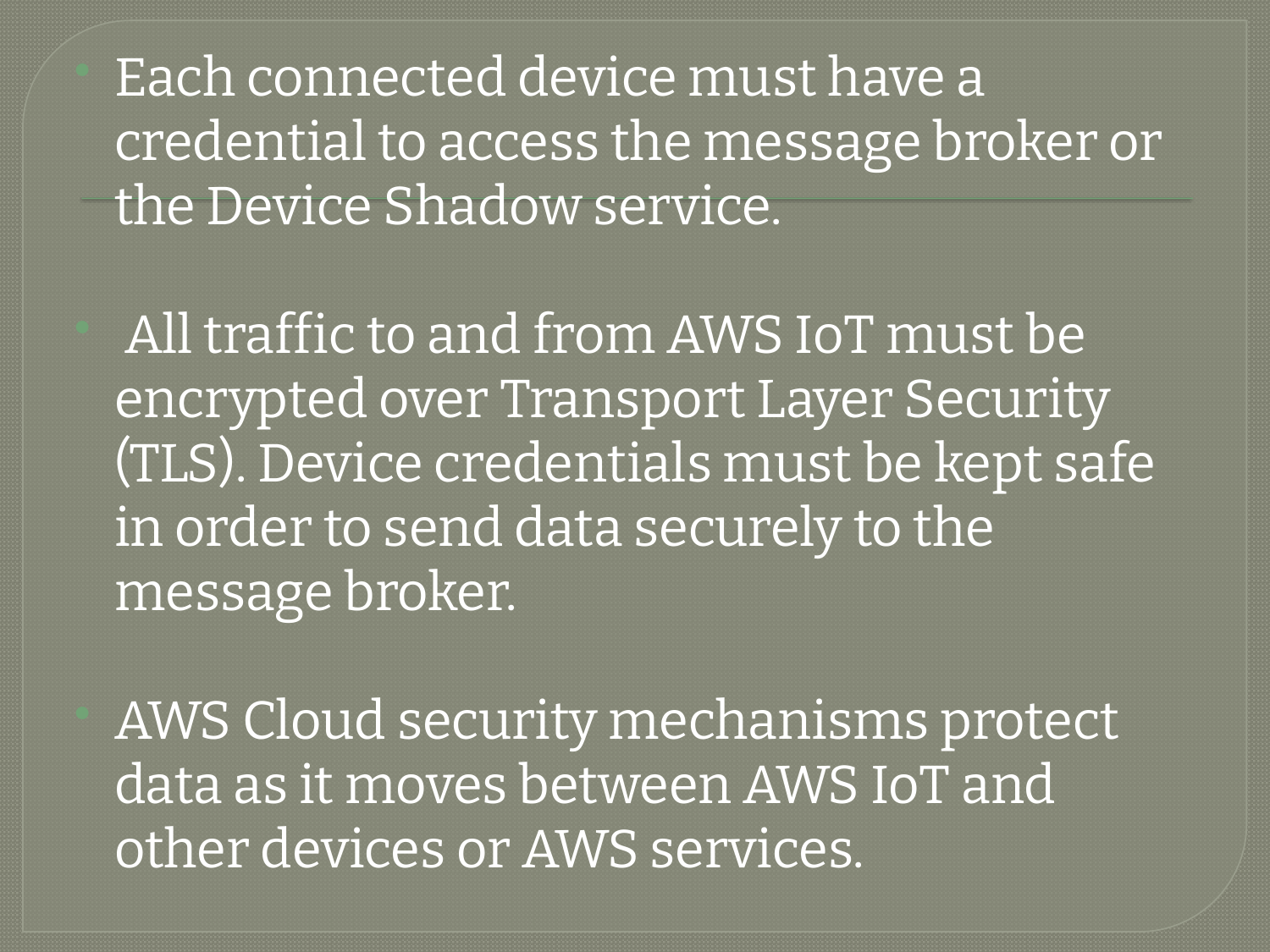

Each connected device must have a credential to access the message broker or the Device Shadow service.

 All traffic to and from AWS IoT must be encrypted over Transport Layer Security (TLS). Device credentials must be kept safe in order to send data securely to the message broker.

AWS Cloud security mechanisms protect data as it moves between AWS IoT and other devices or AWS services.